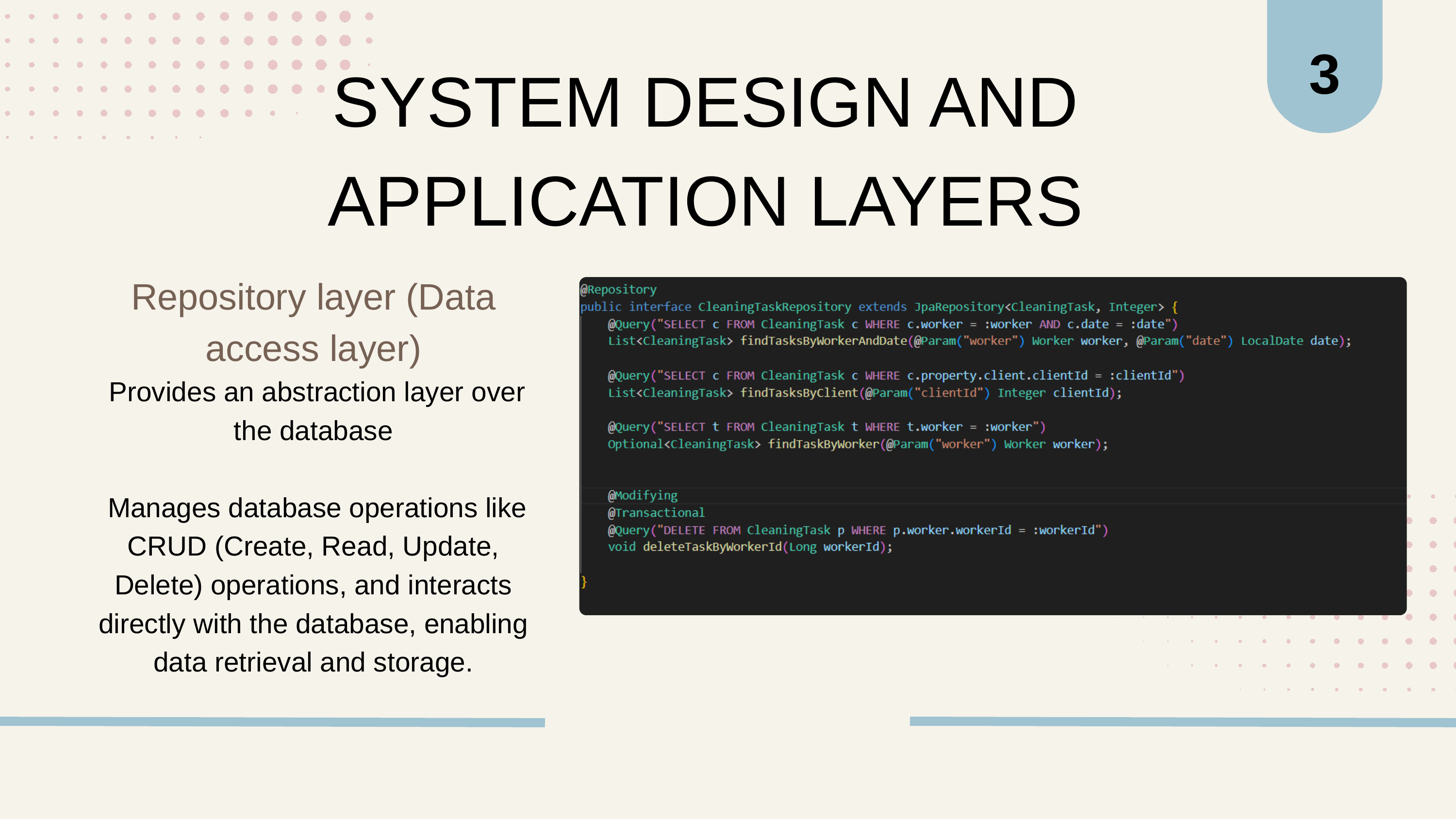

3

SYSTEM DESIGN AND APPLICATION LAYERS

Repository layer (Data access layer)
 Provides an abstraction layer over the database

 Manages database operations like CRUD (Create, Read, Update, Delete) operations, and interacts directly with the database, enabling data retrieval and storage.